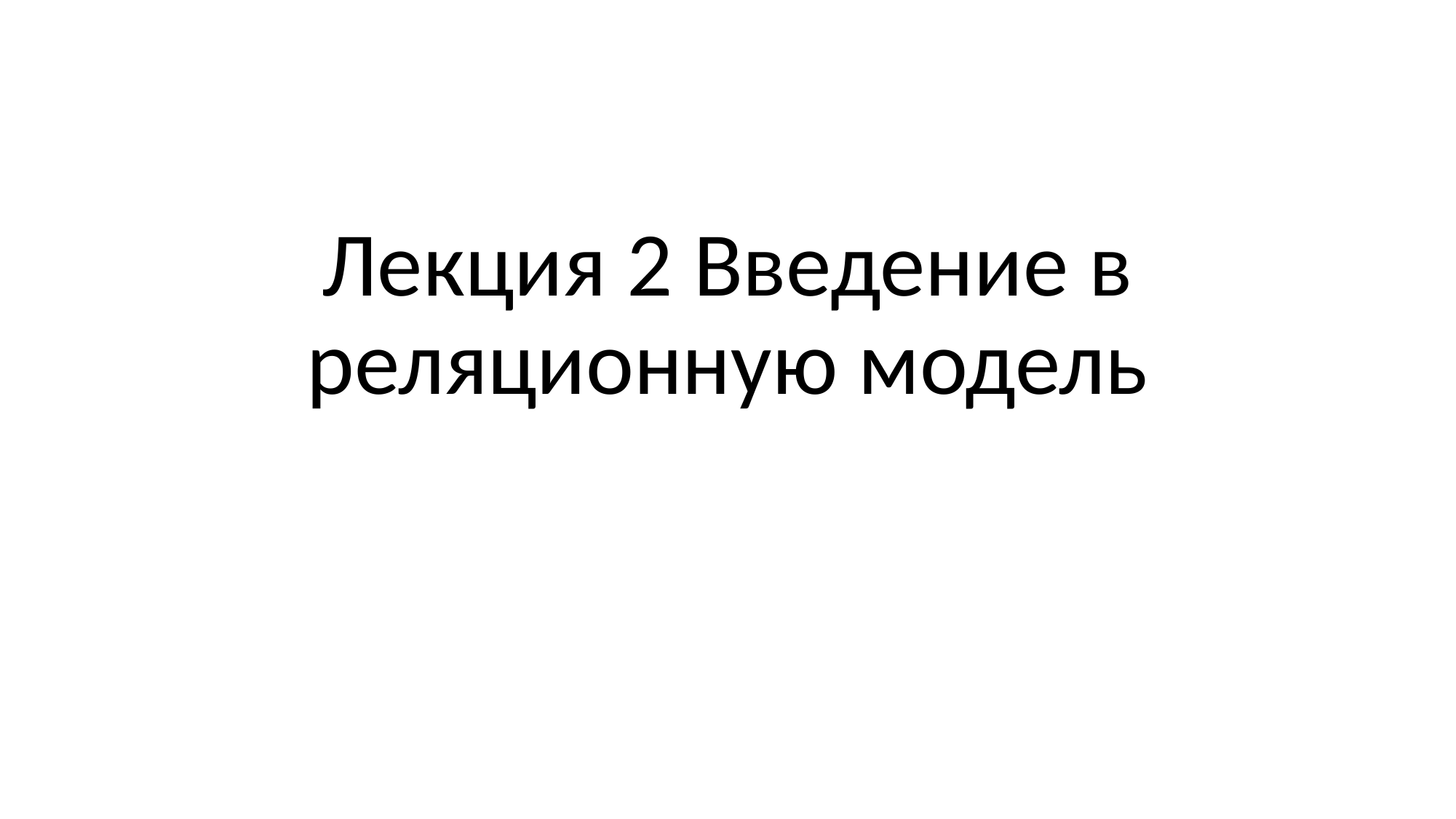

# Лекция 2 Введение в реляционную модель